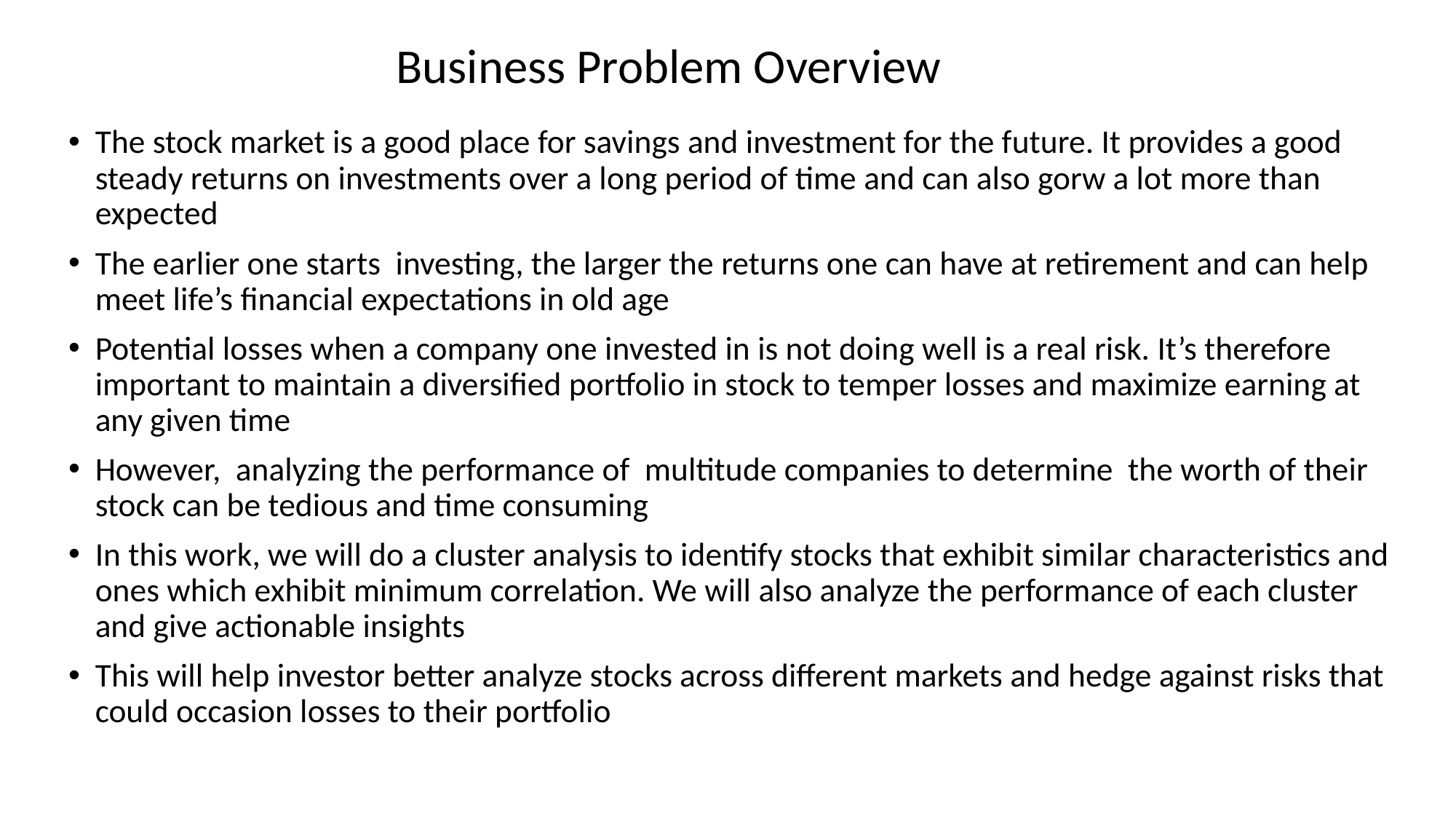

# Business Problem Overview
The stock market is a good place for savings and investment for the future. It provides a good steady returns on investments over a long period of time and can also gorw a lot more than expected
The earlier one starts  investing, the larger the returns one can have at retirement and can help meet life’s financial expectations in old age
Potential losses when a company one invested in is not doing well is a real risk. It’s therefore important to maintain a diversified portfolio in stock to temper losses and maximize earning at any given time
However,  analyzing the performance of  multitude companies to determine  the worth of their stock can be tedious and time consuming
In this work, we will do a cluster analysis to identify stocks that exhibit similar characteristics and ones which exhibit minimum correlation. We will also analyze the performance of each cluster and give actionable insights
This will help investor better analyze stocks across different markets and hedge against risks that could occasion losses to their portfolio